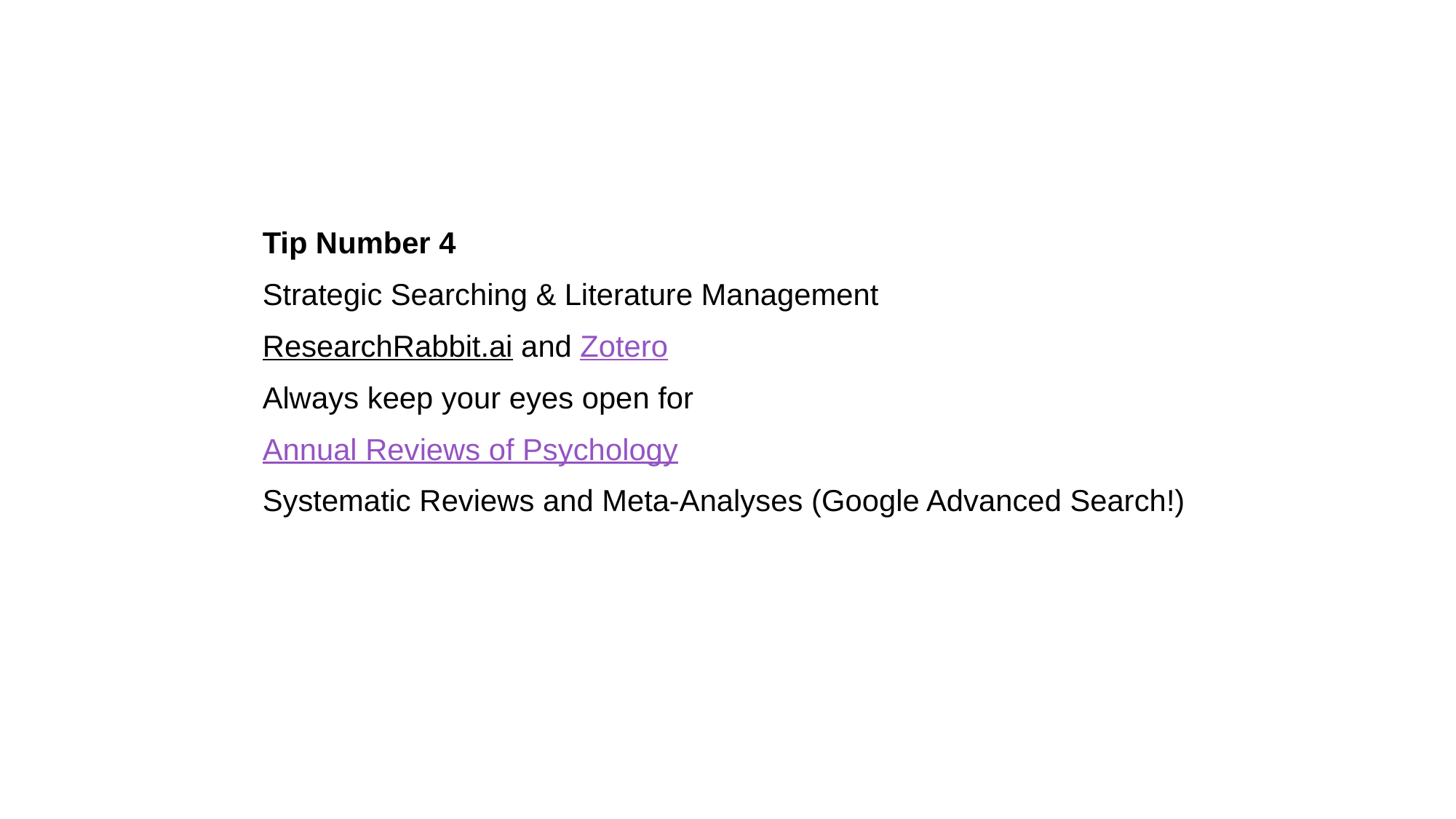

Tip Number 4
Strategic Searching & Literature Management
ResearchRabbit.ai and Zotero
Always keep your eyes open for
Annual Reviews of Psychology
Systematic Reviews and Meta-Analyses (Google Advanced Search!)